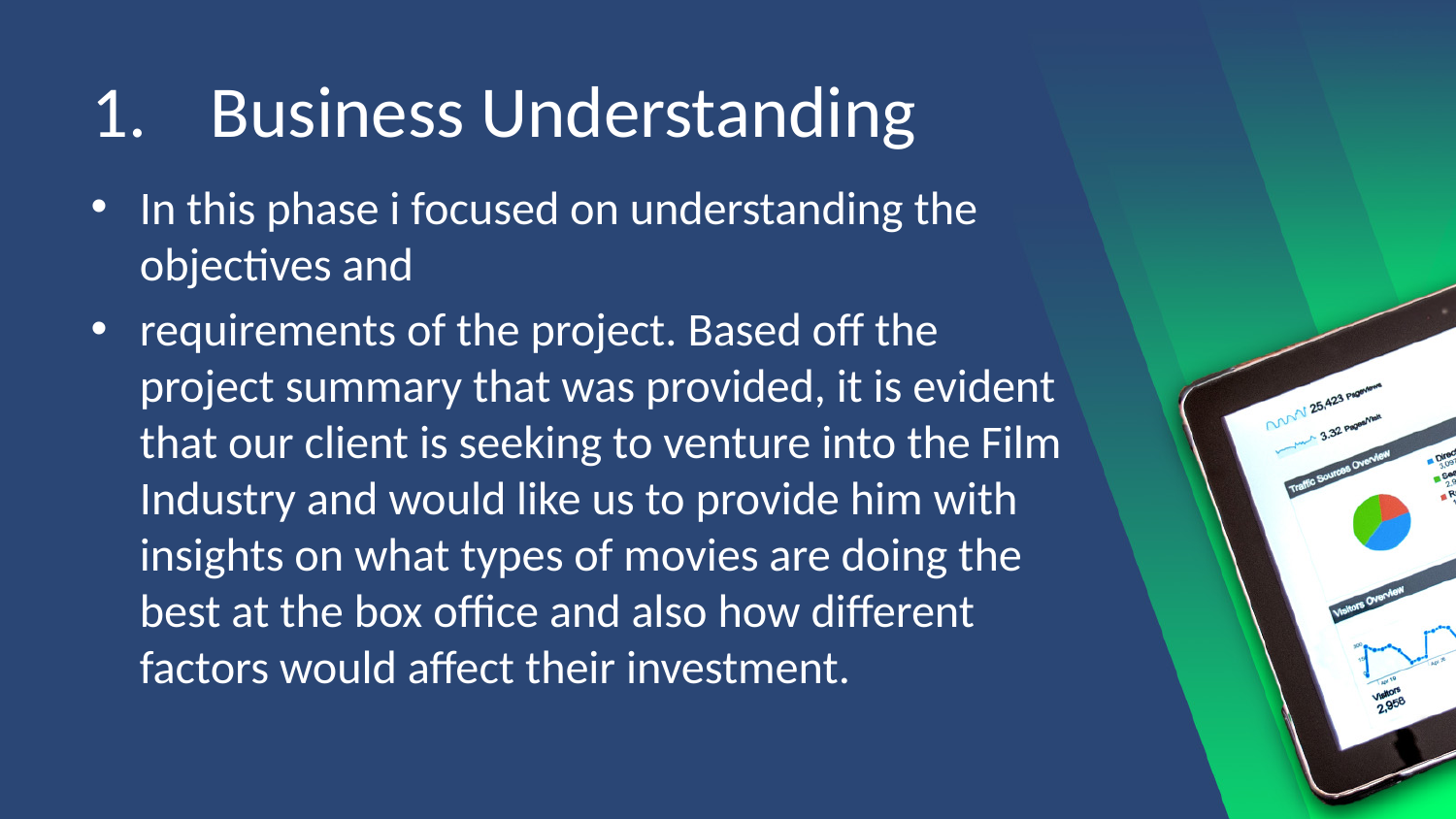

# Business Understanding
In this phase i focused on understanding the objectives and
requirements of the project. Based off the project summary that was provided, it is evident that our client is seeking to venture into the Film Industry and would like us to provide him with insights on what types of movies are doing the best at the box office and also how different factors would affect their investment.